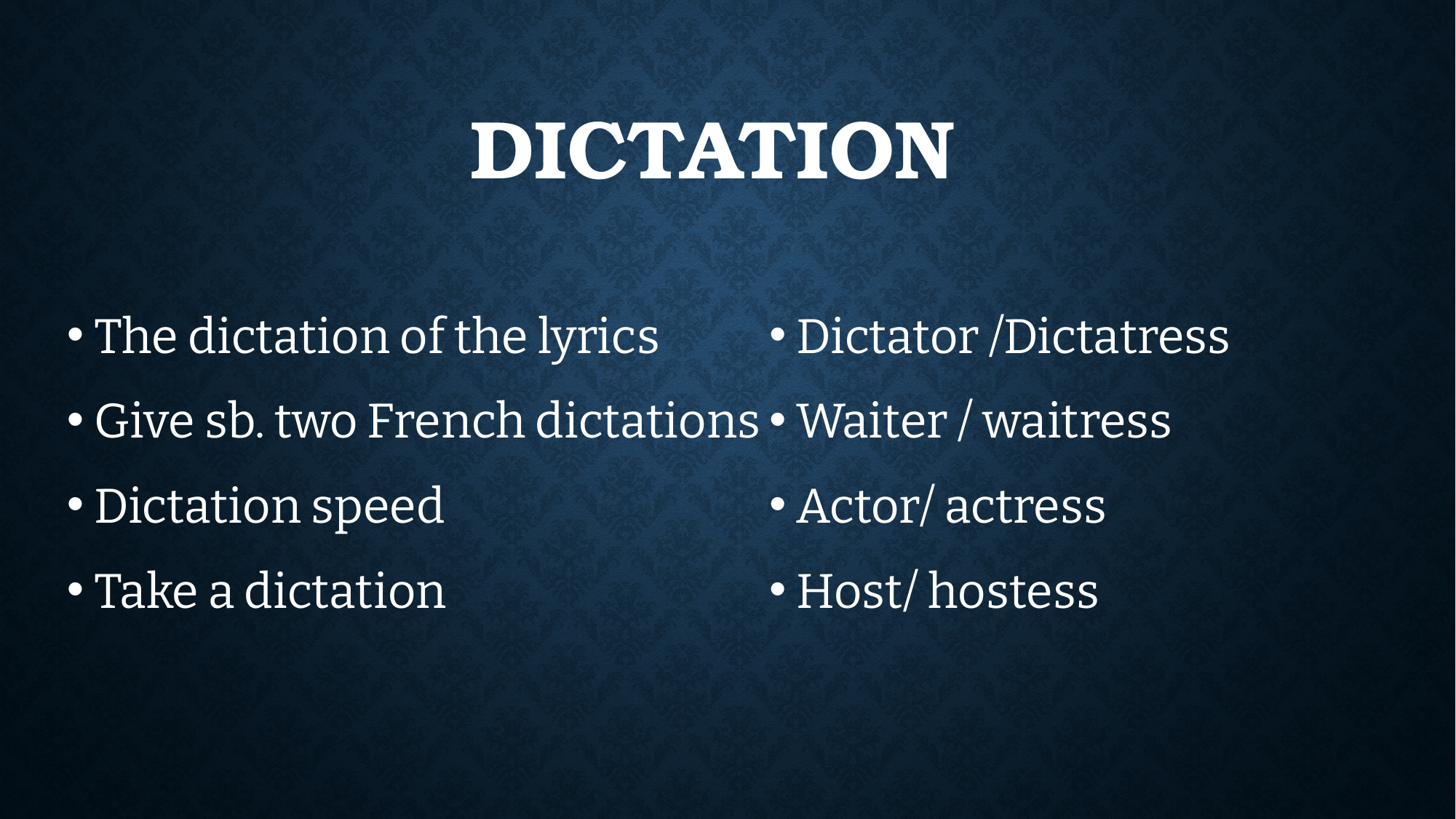

# Dictation
The dictation of the lyrics
Give sb. two French dictations
Dictation speed
Take a dictation

Dictator /Dictatress
Waiter / waitress
Actor/ actress
Host/ hostess